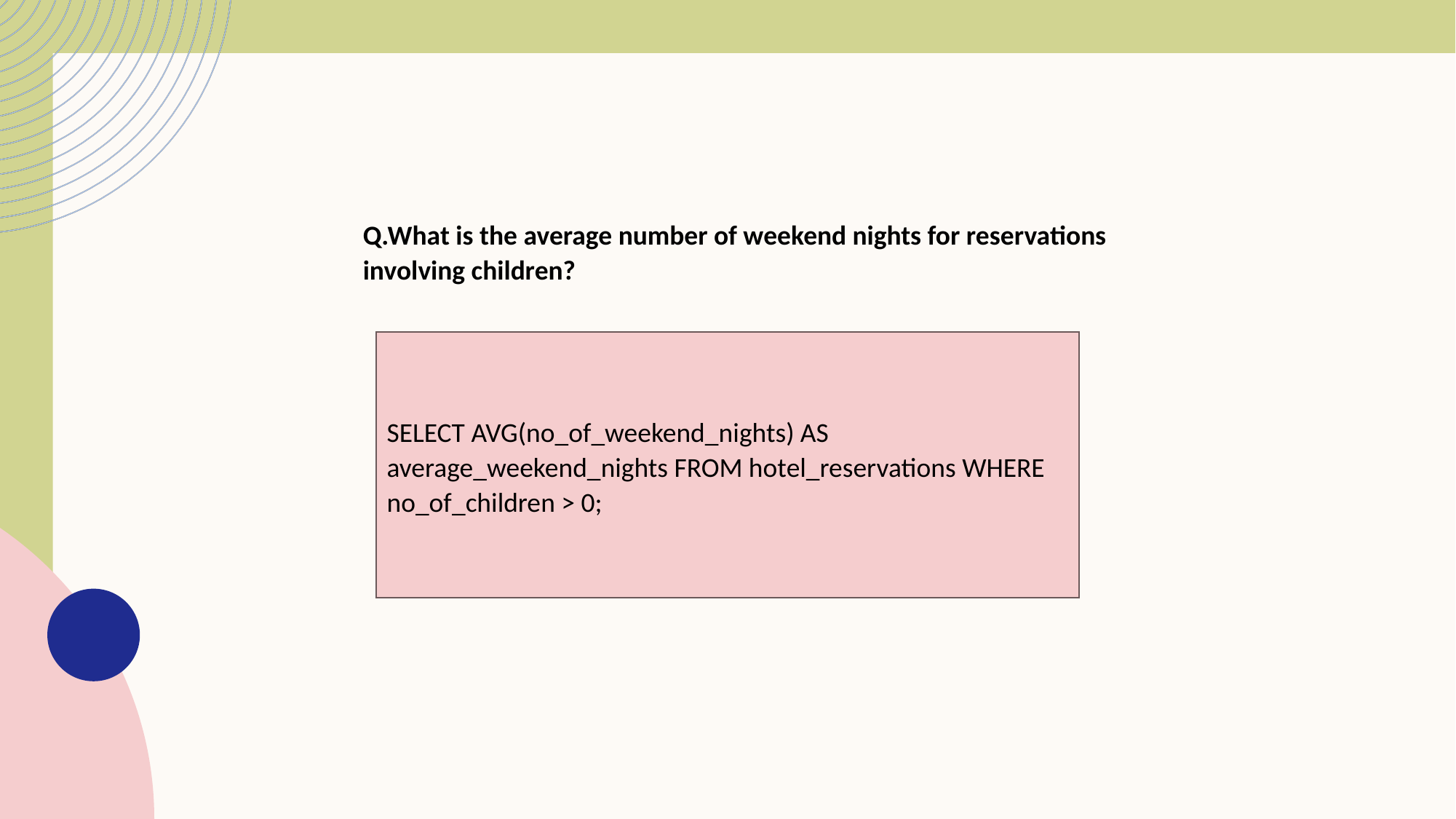

Q.What is the average number of weekend nights for reservations involving children?
SELECT AVG(no_of_weekend_nights) AS average_weekend_nights FROM hotel_reservations WHERE no_of_children > 0;